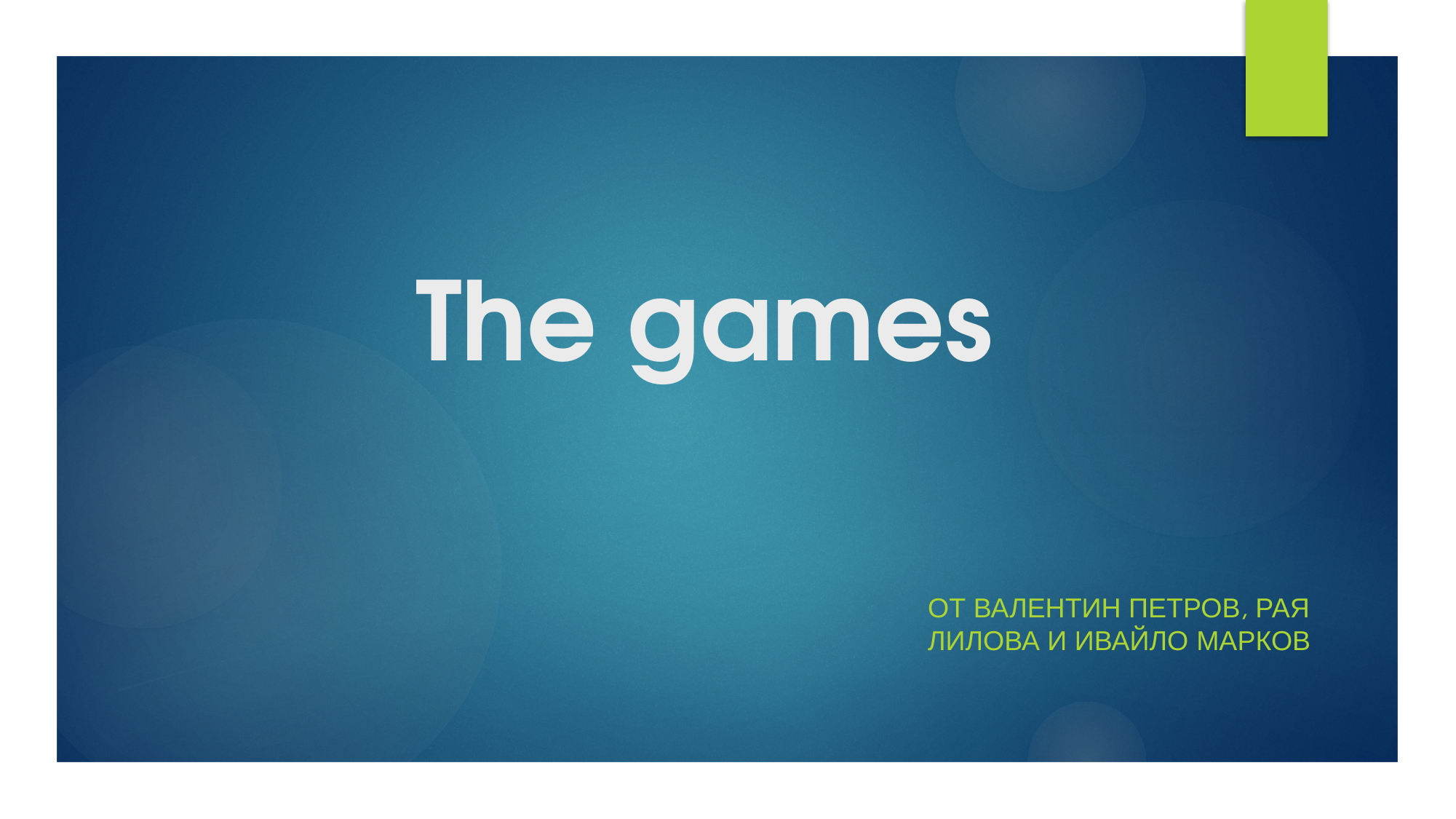

# The games
От ВАлентин Петров, Рая Лилова и Ивайло Марков